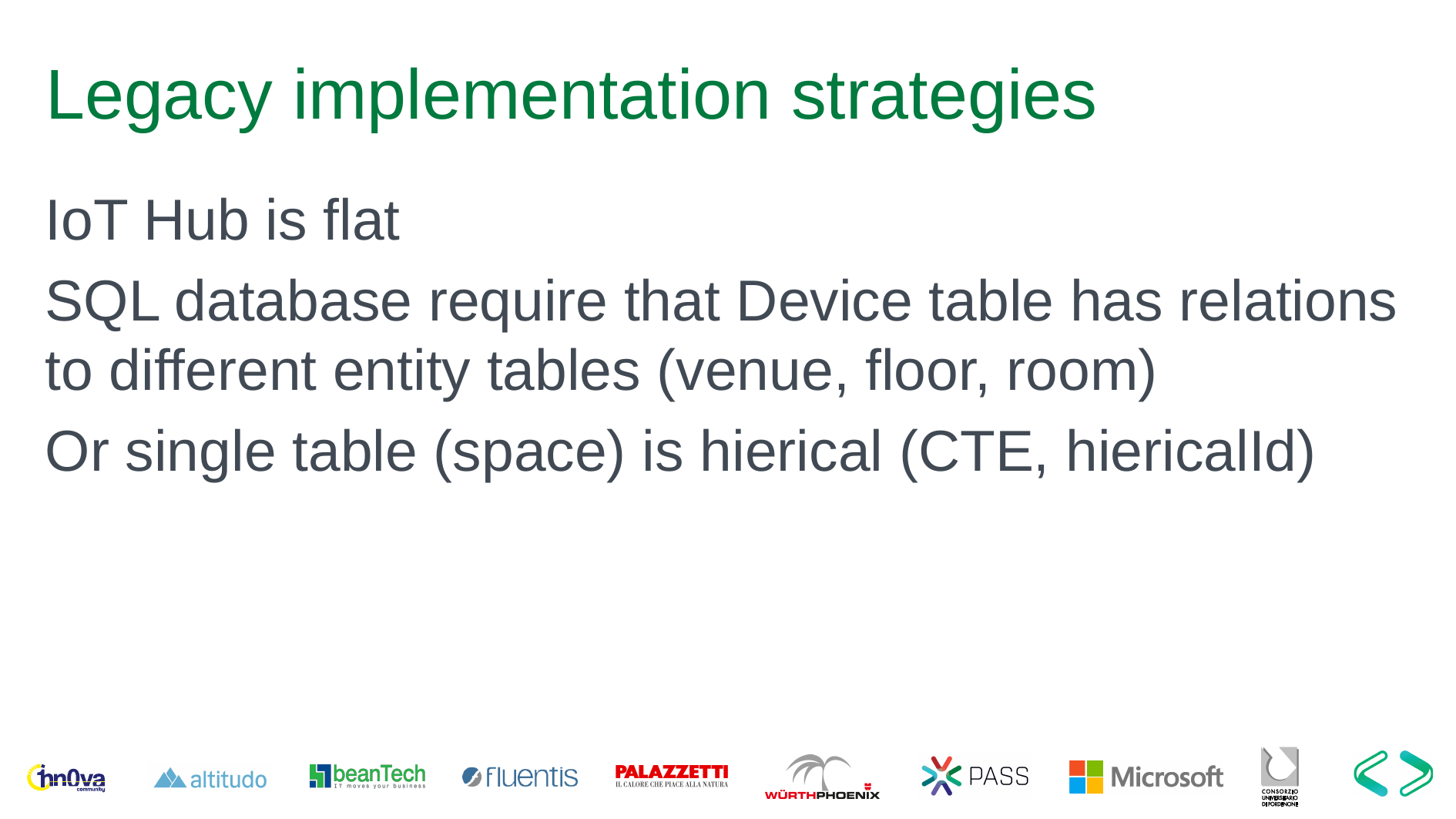

# Legacy implementation strategies
IoT Hub is flat
SQL database require that Device table has relations to different entity tables (venue, floor, room)
Or single table (space) is hierical (CTE, hiericalId)